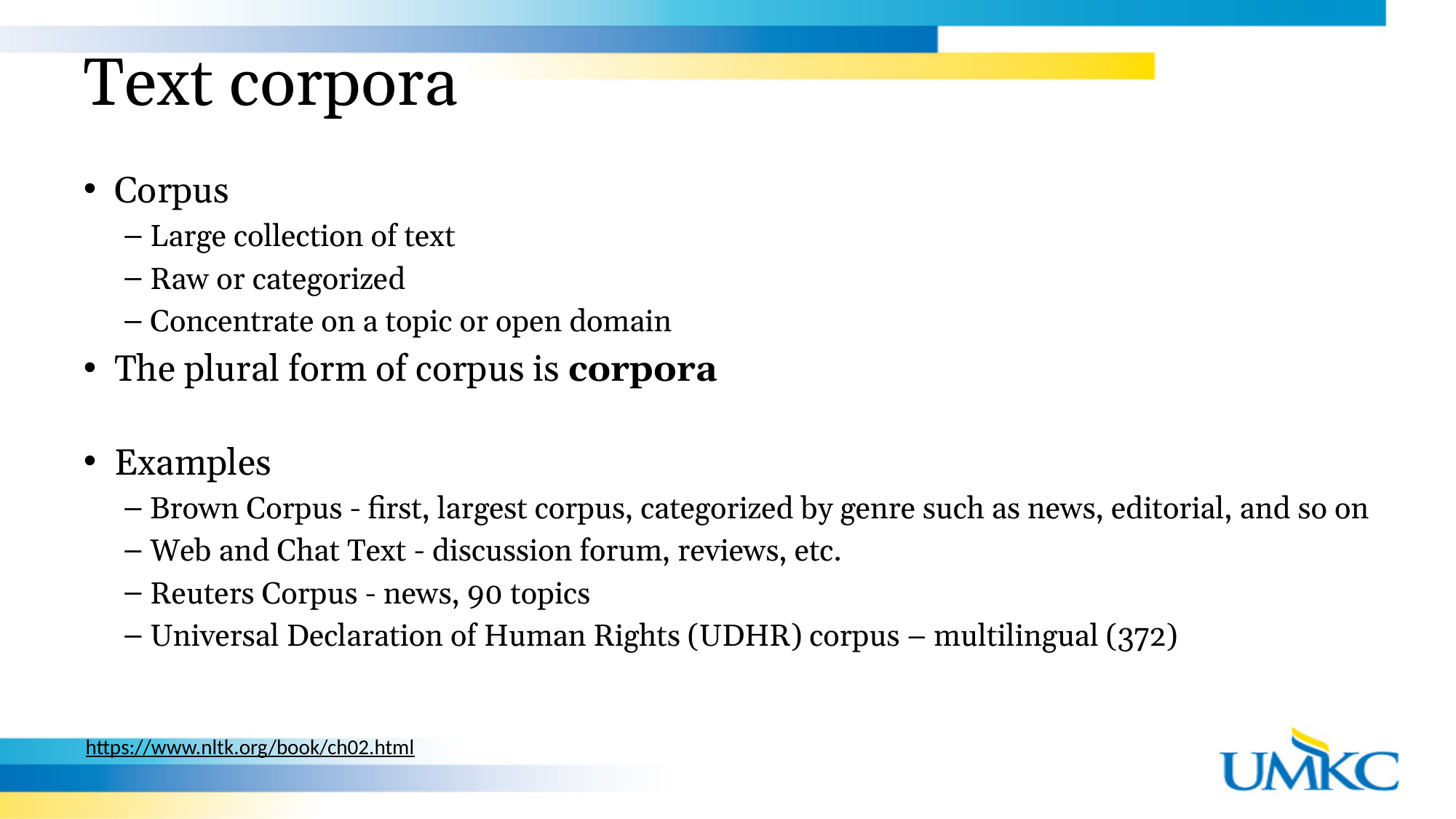

Text corpora
Corpus
Large collection of text
Raw or categorized
Concentrate on a topic or open domain
The plural form of corpus is corpora

Examples
Brown Corpus - first, largest corpus, categorized by genre such as news, editorial, and so on
Web and Chat Text - discussion forum, reviews, etc.
Reuters Corpus - news, 90 topics
Universal Declaration of Human Rights (UDHR) corpus – multilingual (372)
https://www.nltk.org/book/ch02.html